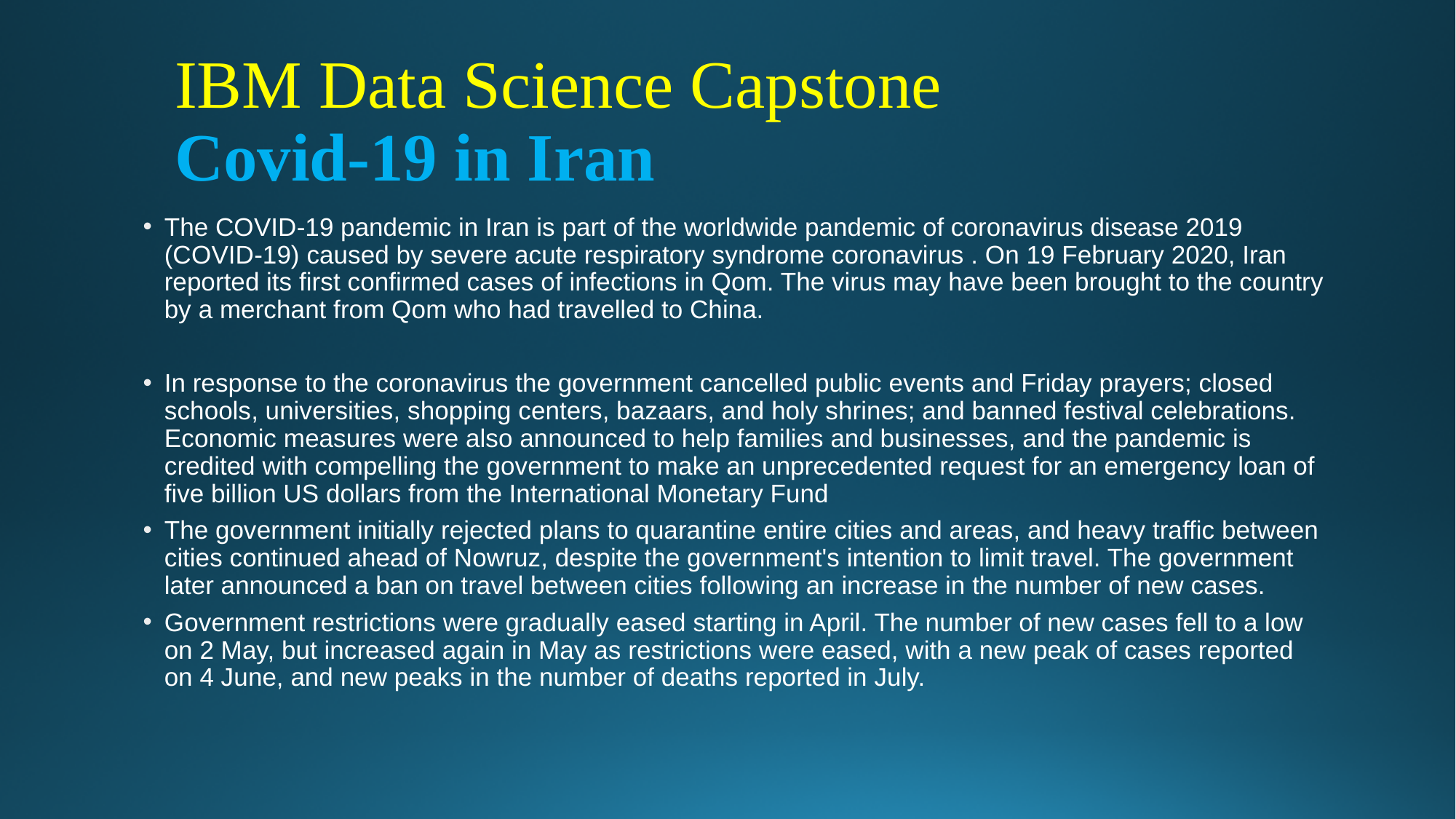

# IBM Data Science Capstone Covid-19 in Iran
The COVID-19 pandemic in Iran is part of the worldwide pandemic of coronavirus disease 2019 (COVID-19) caused by severe acute respiratory syndrome coronavirus . On 19 February 2020, Iran reported its first confirmed cases of infections in Qom. The virus may have been brought to the country by a merchant from Qom who had travelled to China.

In response to the coronavirus the government cancelled public events and Friday prayers; closed schools, universities, shopping centers, bazaars, and holy shrines; and banned festival celebrations. Economic measures were also announced to help families and businesses, and the pandemic is credited with compelling the government to make an unprecedented request for an emergency loan of five billion US dollars from the International Monetary Fund
The government initially rejected plans to quarantine entire cities and areas, and heavy traffic between cities continued ahead of Nowruz, despite the government's intention to limit travel. The government later announced a ban on travel between cities following an increase in the number of new cases.
Government restrictions were gradually eased starting in April. The number of new cases fell to a low on 2 May, but increased again in May as restrictions were eased, with a new peak of cases reported on 4 June, and new peaks in the number of deaths reported in July.